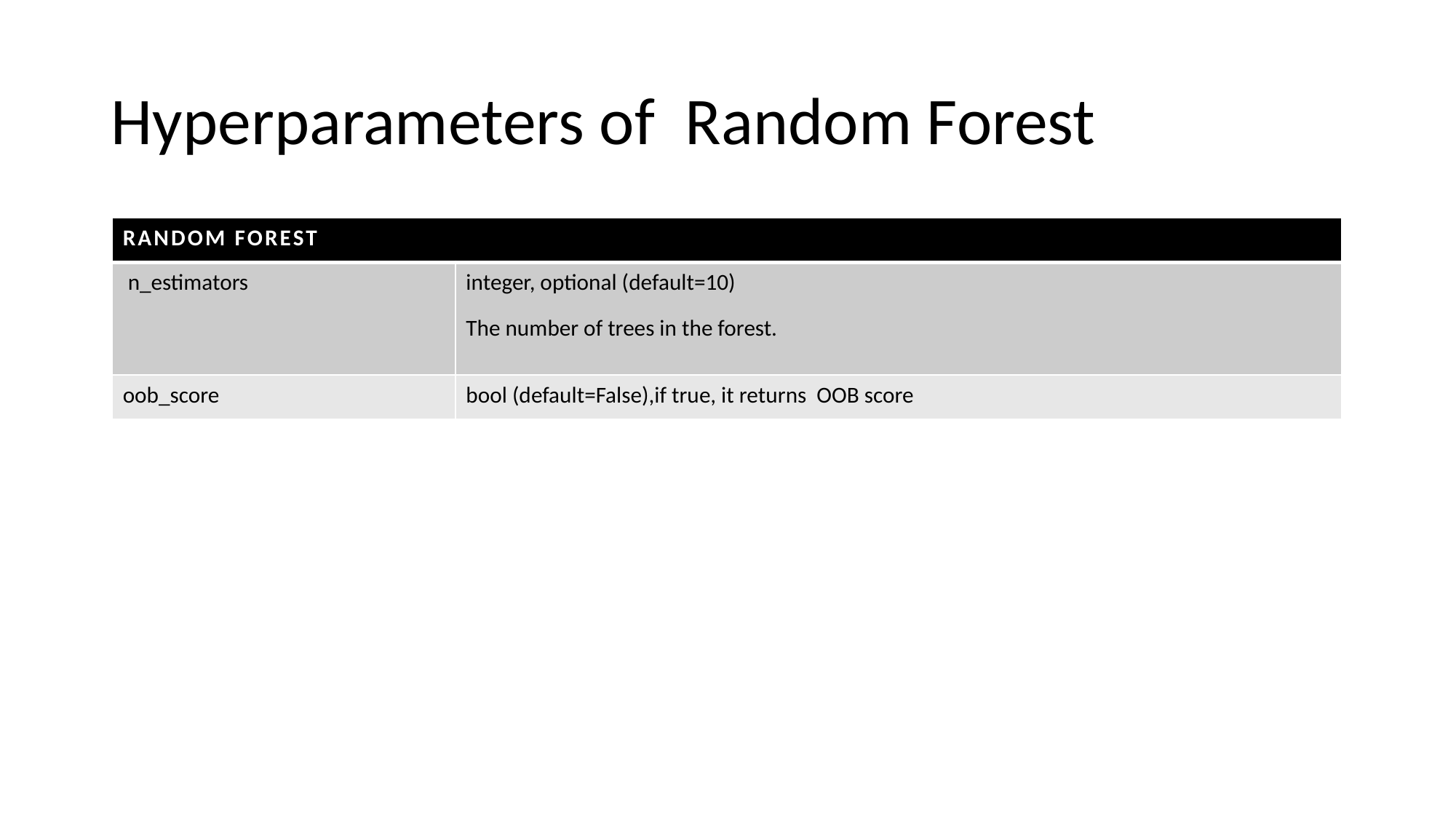

# Hyperparameters of  Random Forest
| Random Forest |  |
| --- | --- |
| n\_estimators | integer, optional (default=10) The number of trees in the forest. |
| oob\_score | bool (default=False),if true, it returns OOB score |